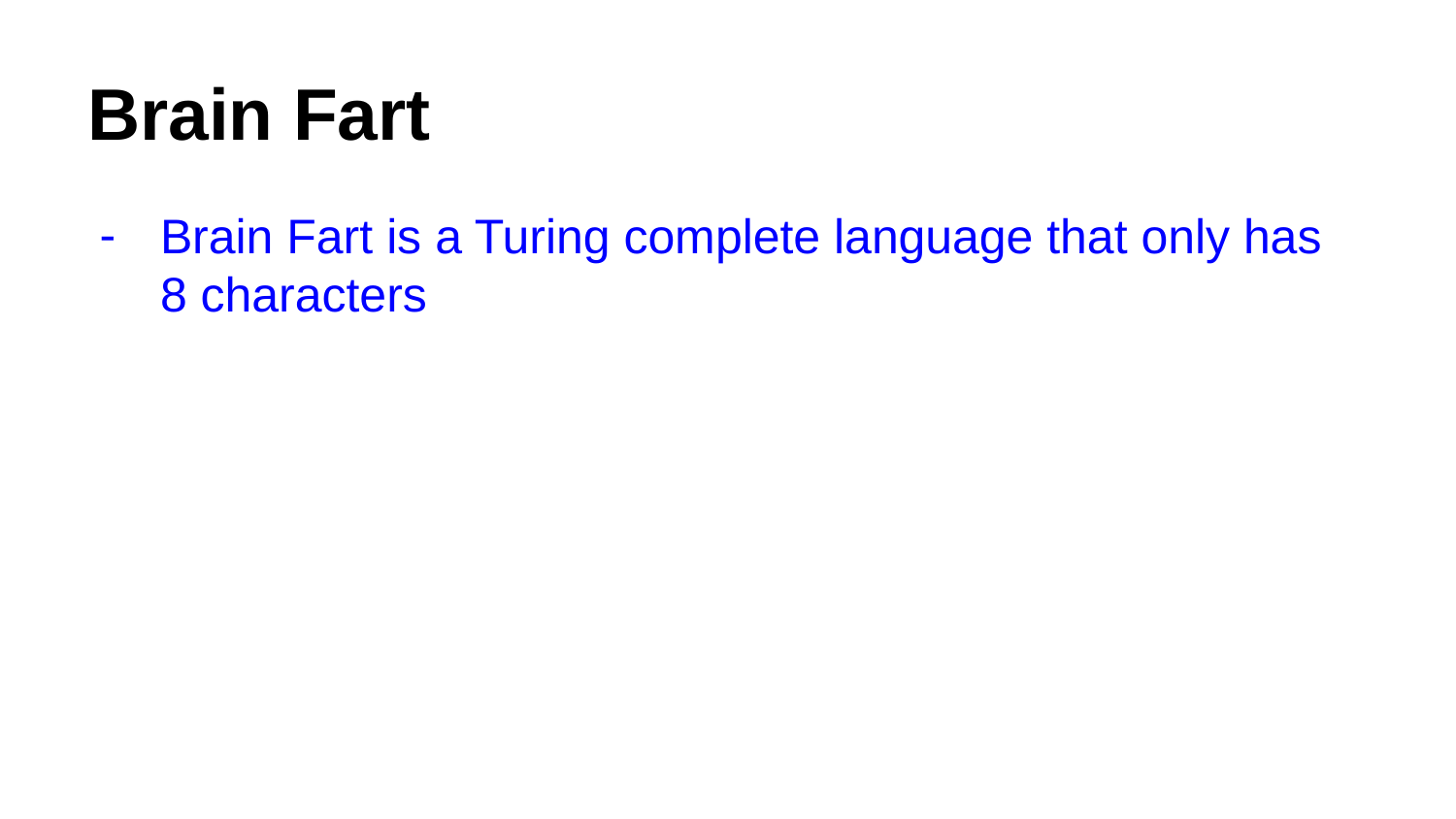

# Brain Fart
Brain Fart is a Turing complete language that only has 8 characters